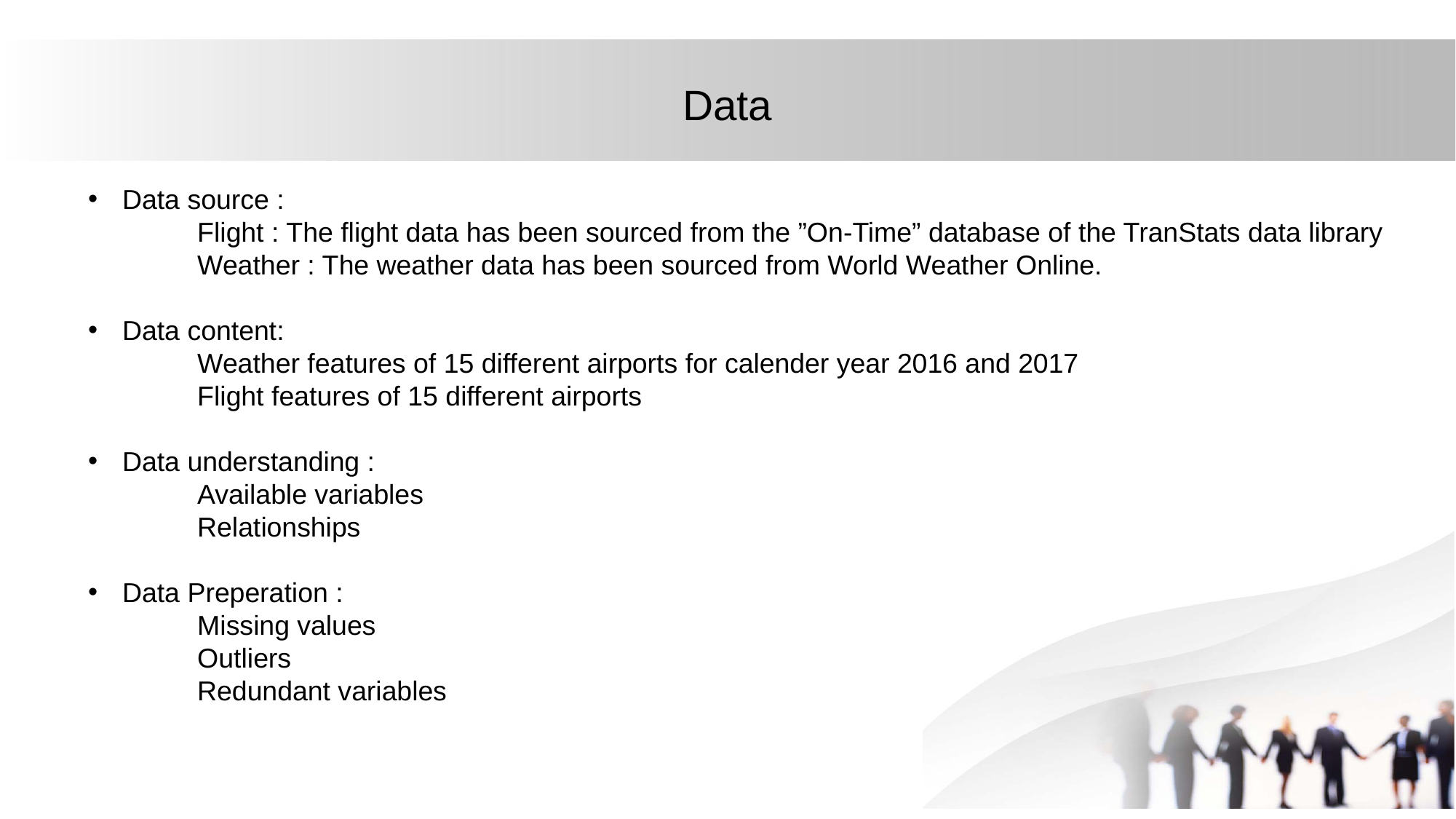

# Data
Data source :
	Flight : The flight data has been sourced from the ”On-Time” database of the TranStats data library
	Weather : The weather data has been sourced from World Weather Online.

Data content:
	Weather features of 15 different airports for calender year 2016 and 2017
	Flight features of 15 different airports

Data understanding :
	Available variables
	Relationships

Data Preperation :
	Missing values
	Outliers
	Redundant variables